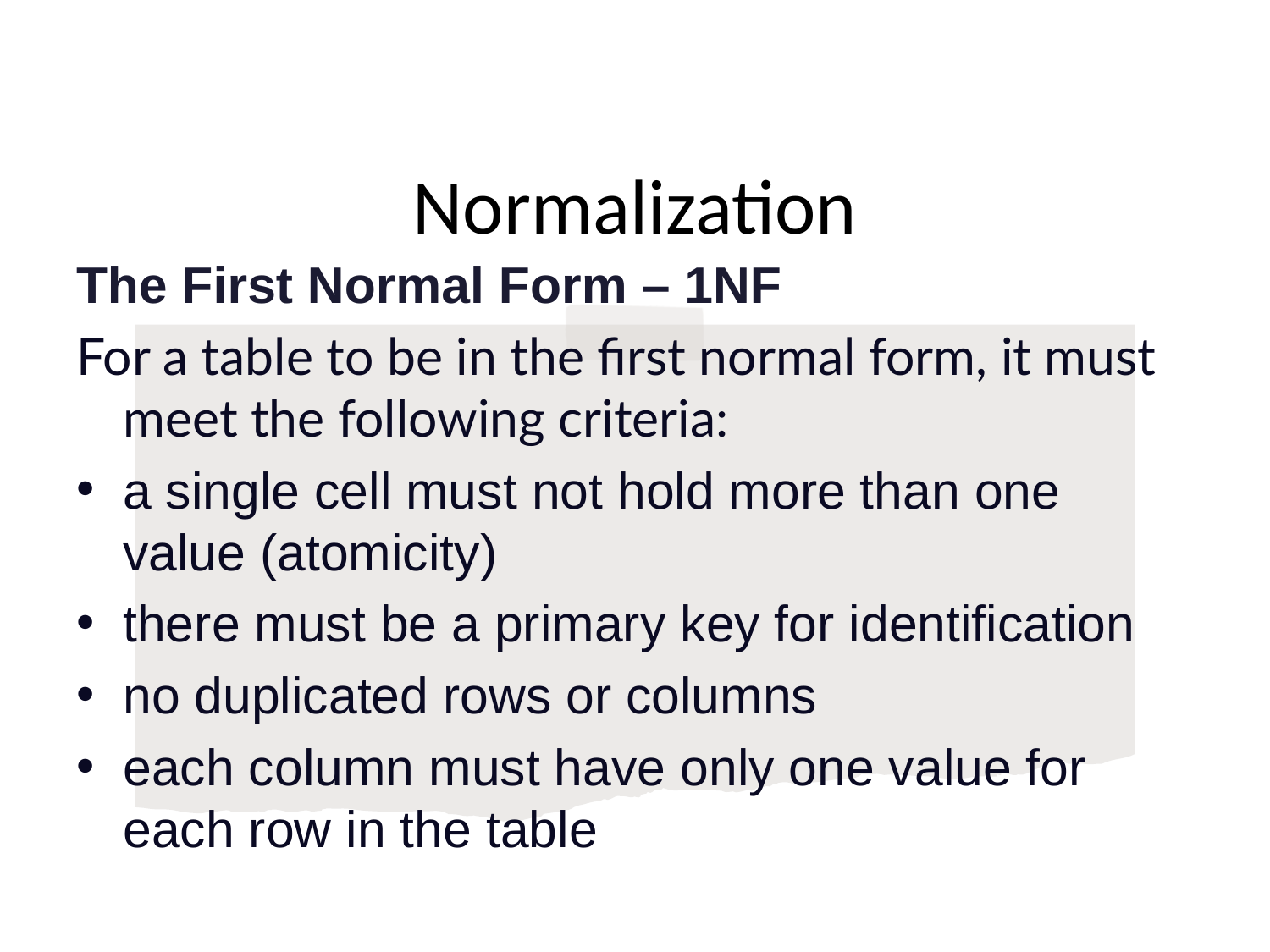

# Normalization
The First Normal Form – 1NF
For a table to be in the first normal form, it must meet the following criteria:
a single cell must not hold more than one value (atomicity)
there must be a primary key for identification
no duplicated rows or columns
each column must have only one value for each row in the table